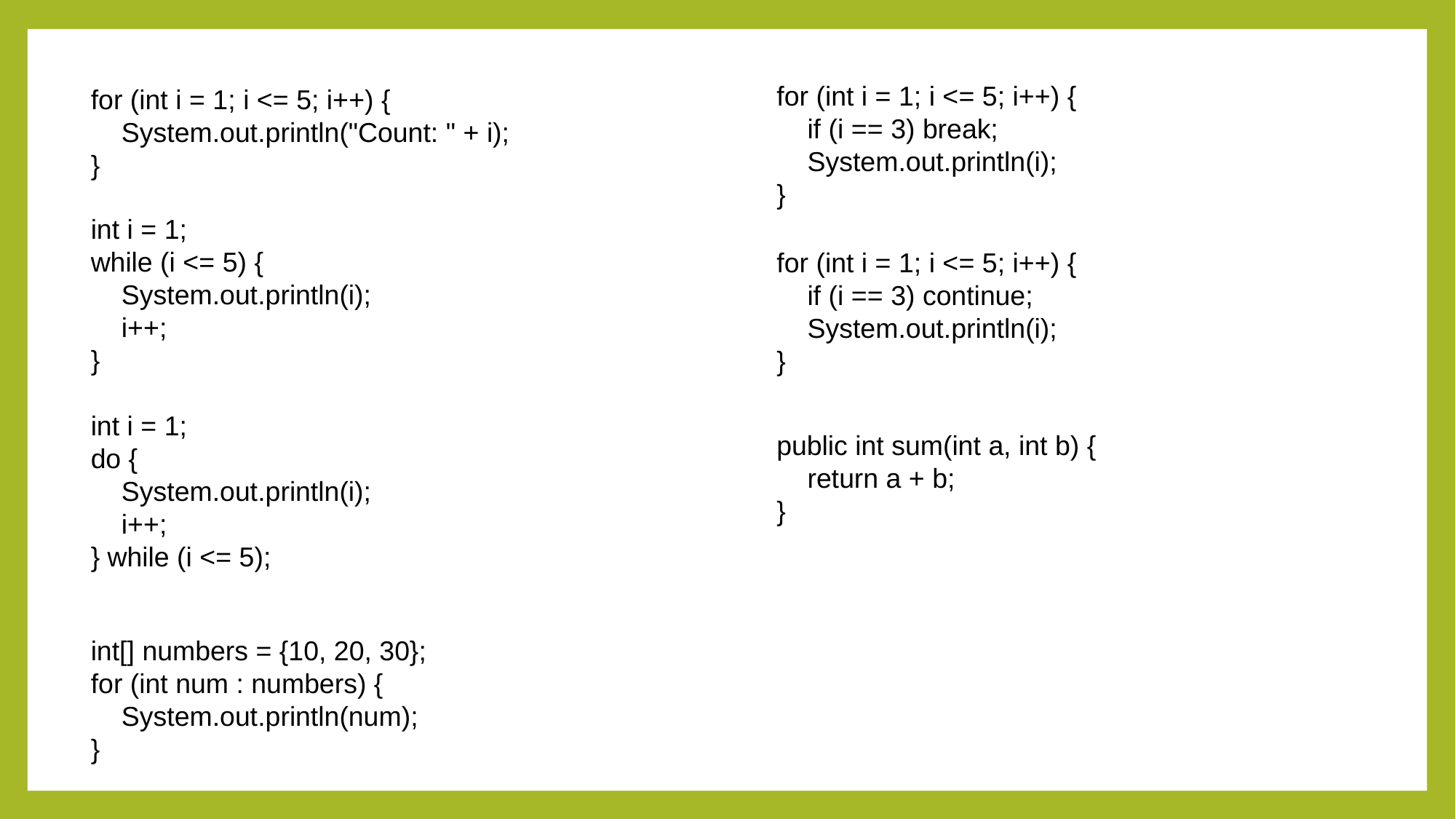

for (int i = 1; i <= 5; i++) {
    if (i == 3) break;
    System.out.println(i);
}
for (int i = 1; i <= 5; i++) {
    System.out.println("Count: " + i);
}
int i = 1;
while (i <= 5) {
    System.out.println(i);
    i++;
}
for (int i = 1; i <= 5; i++) {
    if (i == 3) continue;
    System.out.println(i);
}
int i = 1;
do {
    System.out.println(i);
    i++;
} while (i <= 5);
public int sum(int a, int b) {
    return a + b;
}
int[] numbers = {10, 20, 30};
for (int num : numbers) {
    System.out.println(num);
}